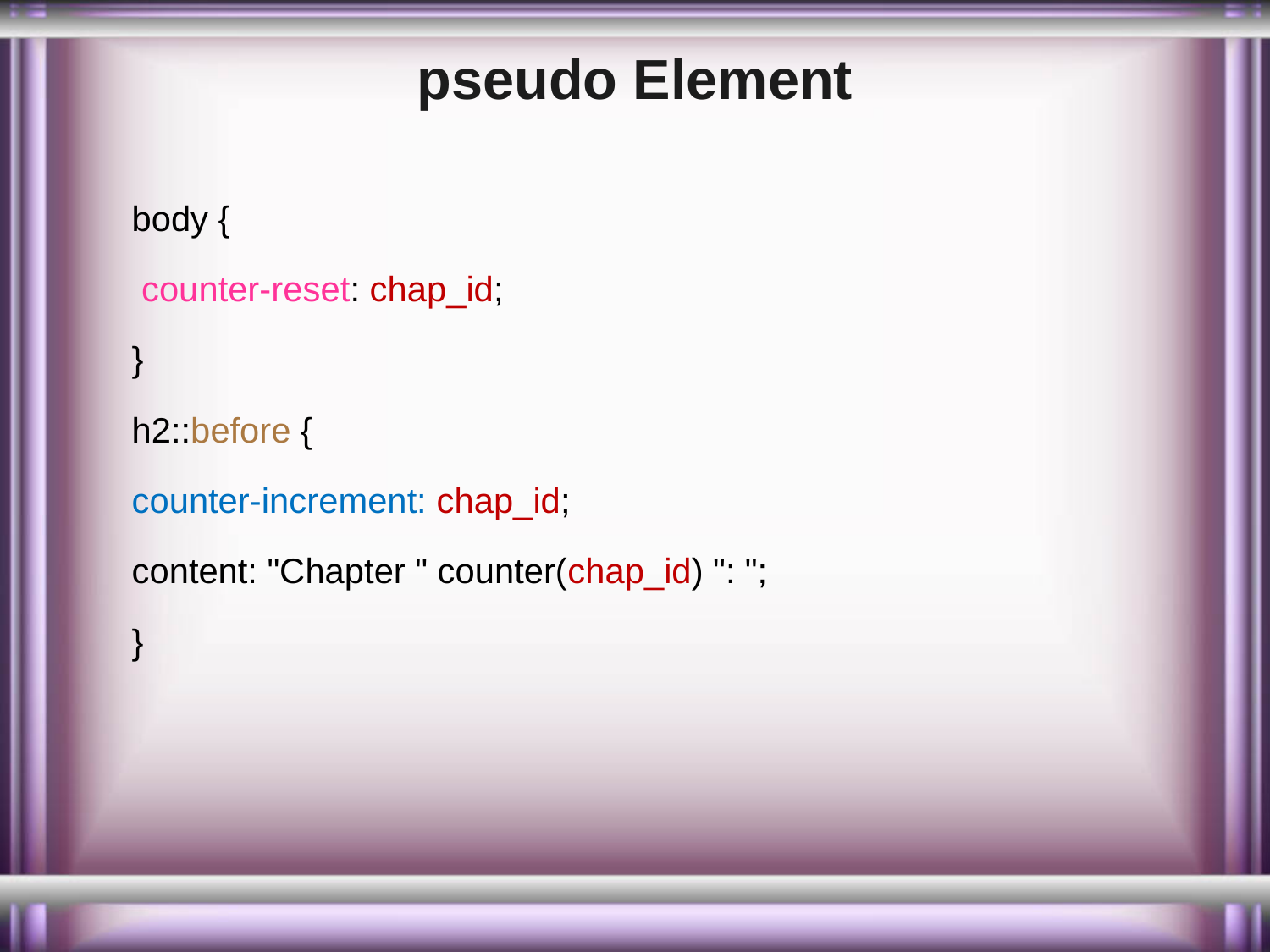

# pseudo Element

body {
 counter-reset: chap_id;
}
h2::before {
counter-increment: chap_id;
content: "Chapter " counter(chap_id) ": ";
}